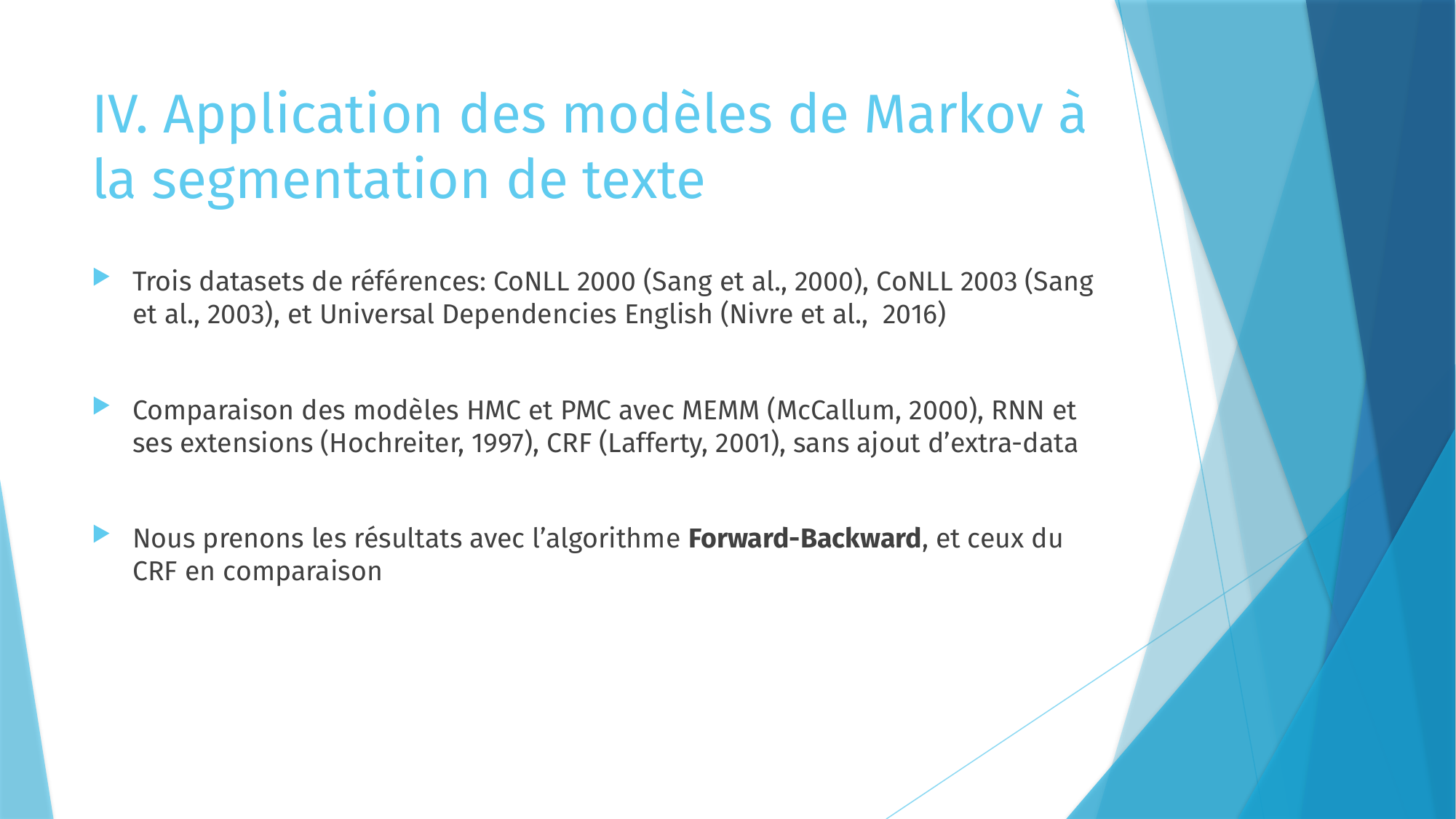

# IV. Application des modèles de Markov à la segmentation de texte
Trois datasets de références: CoNLL 2000 (Sang et al., 2000), CoNLL 2003 (Sang et al., 2003), et Universal Dependencies English (Nivre et al.,  2016)

Comparaison des modèles HMC et PMC avec MEMM (McCallum, 2000), RNN et ses extensions (Hochreiter, 1997), CRF (Lafferty, 2001), sans ajout d’extra-data

Nous prenons les résultats avec l’algorithme Forward-Backward, et ceux du CRF en comparaison